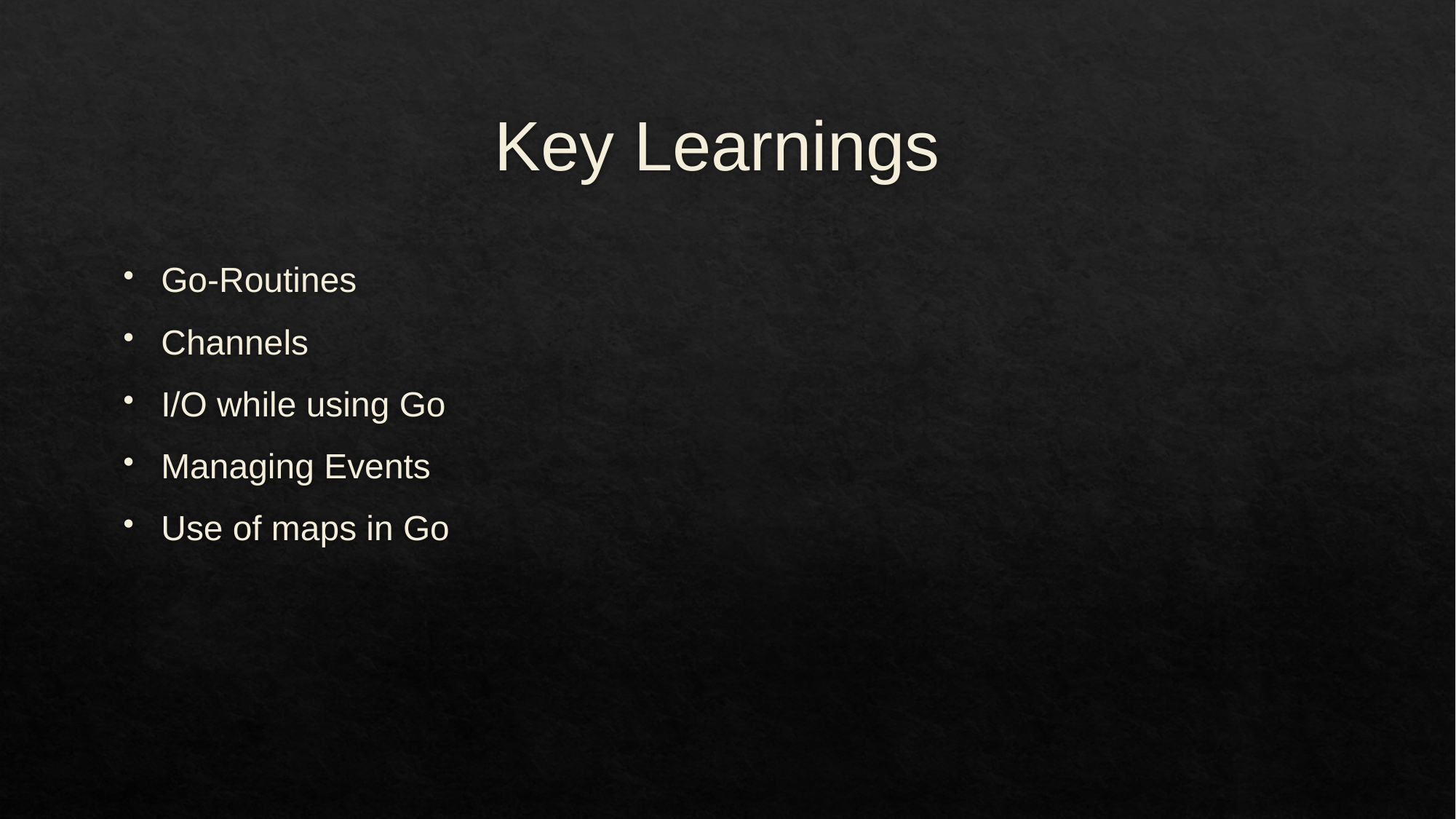

# Key Learnings
Go-Routines
Channels
I/O while using Go
Managing Events
Use of maps in Go